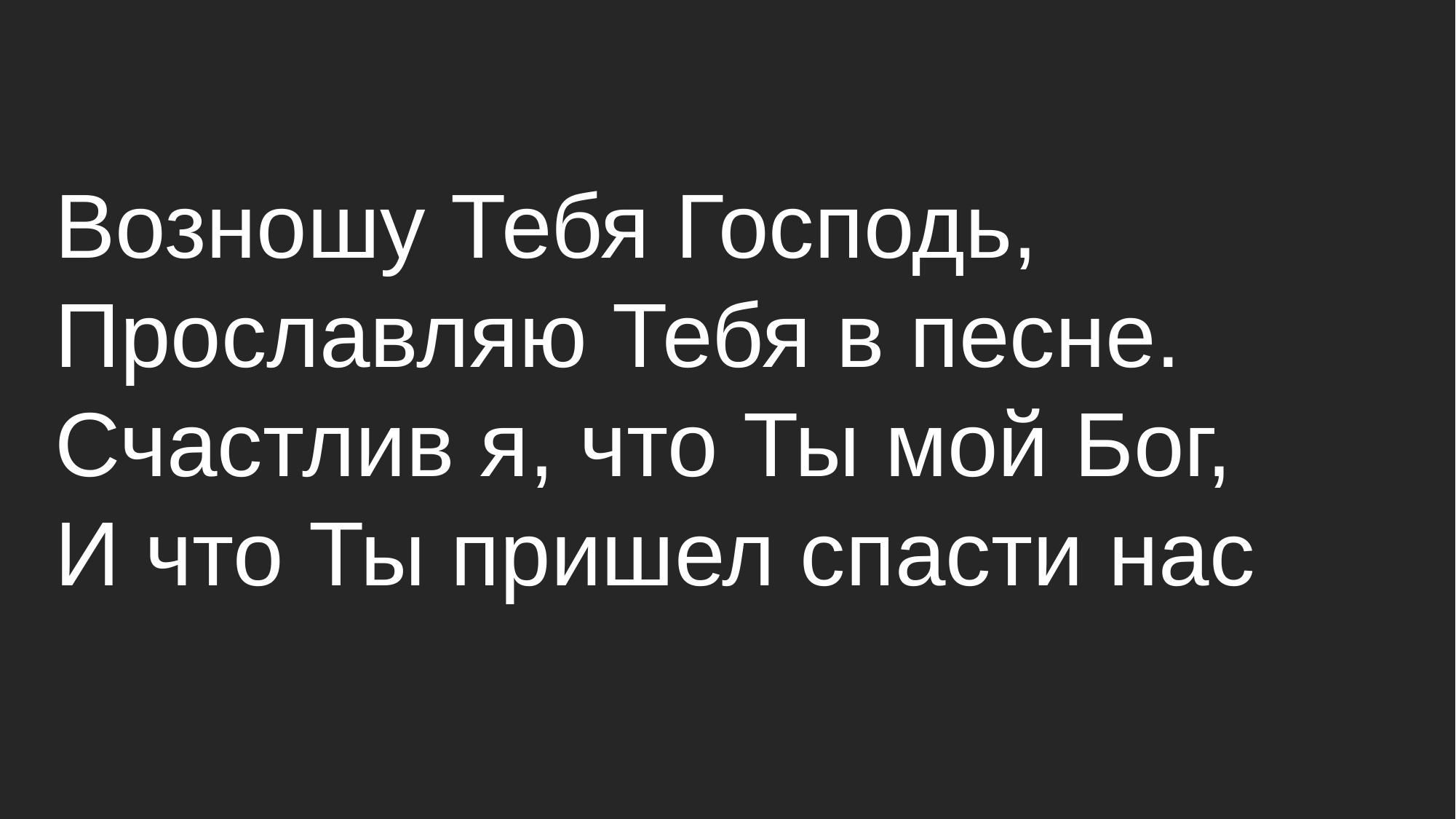

Возношу Тебя Господь,
Прославляю Тебя в песне.
Счастлив я, что Ты мой Бог,
И что Ты пришел спасти нас